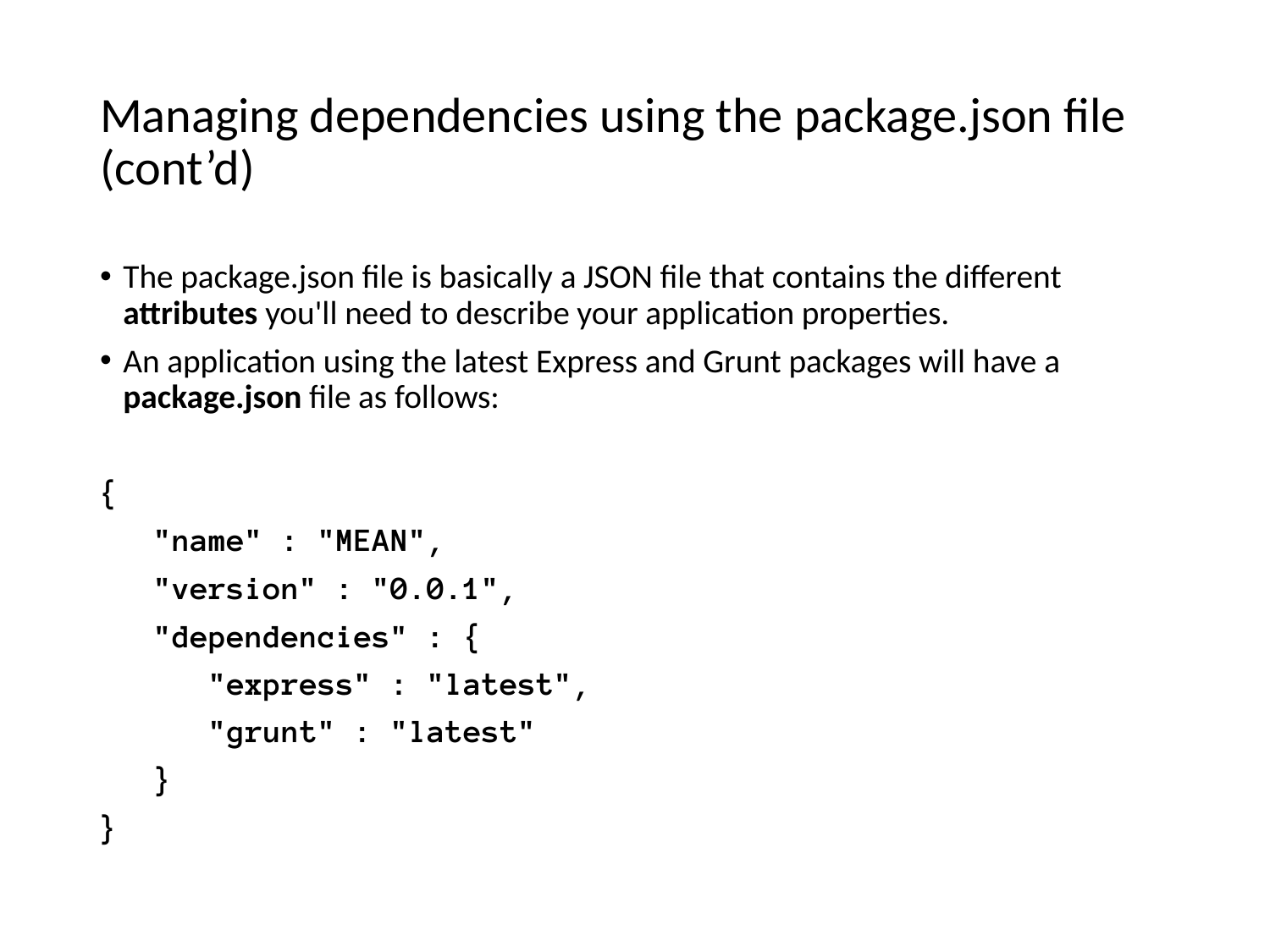

# Managing dependencies using the package.json file (cont’d)
The package.json file is basically a JSON file that contains the different attributes you'll need to describe your application properties.
An application using the latest Express and Grunt packages will have a package.json file as follows:

{
   "name" : "MEAN",
   "version" : "0.0.1",
   "dependencies" : {
      "express" : "latest",
      "grunt" : "latest"
   }
}